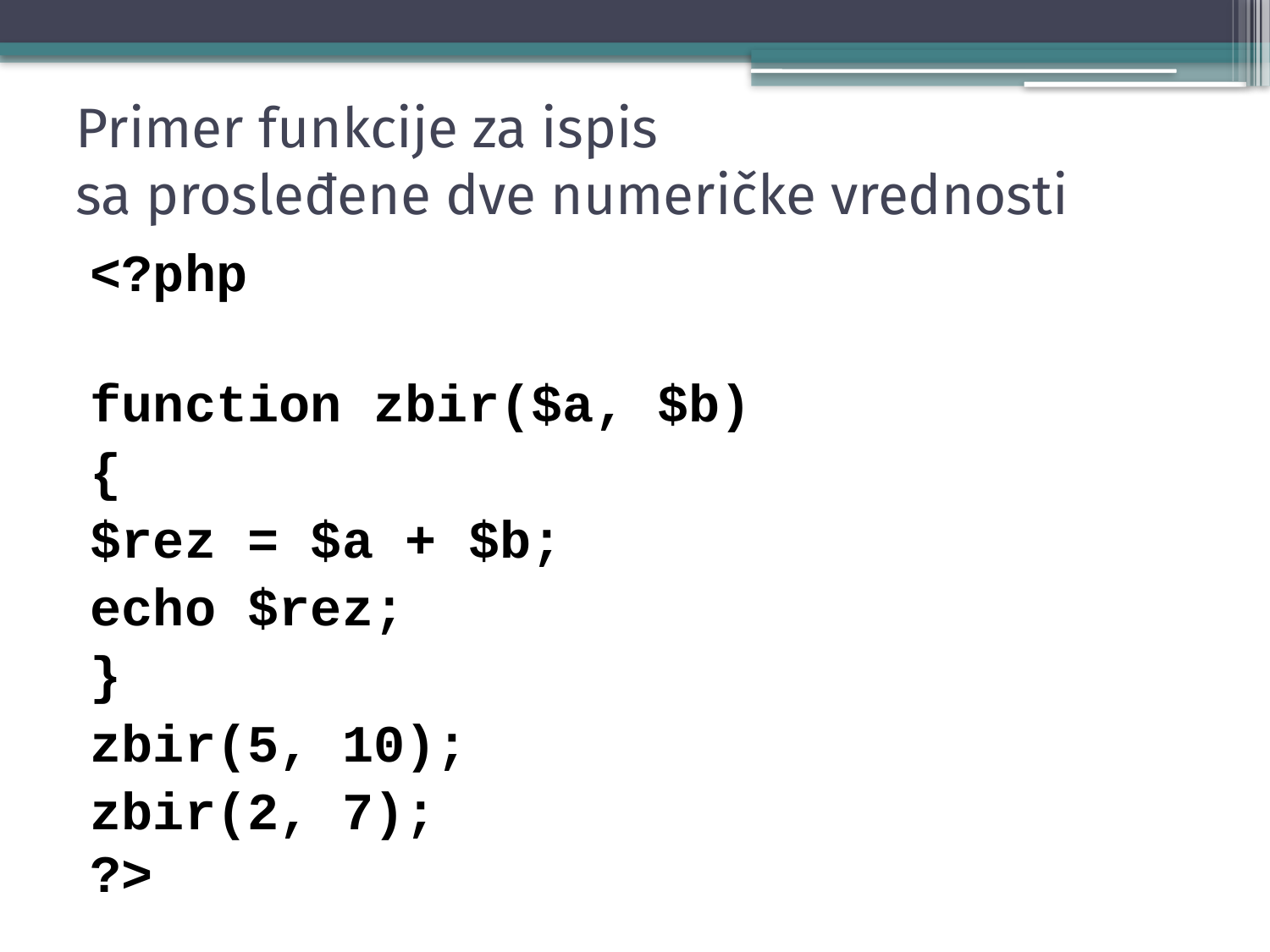

# Primer funkcije za ispis sa prosleđene dve numeričke vrednosti
<?php
function zbir($a, $b)
{
	$rez = $a + $b;
	echo $rez;
}
zbir(5, 10);
zbir(2, 7);
?>